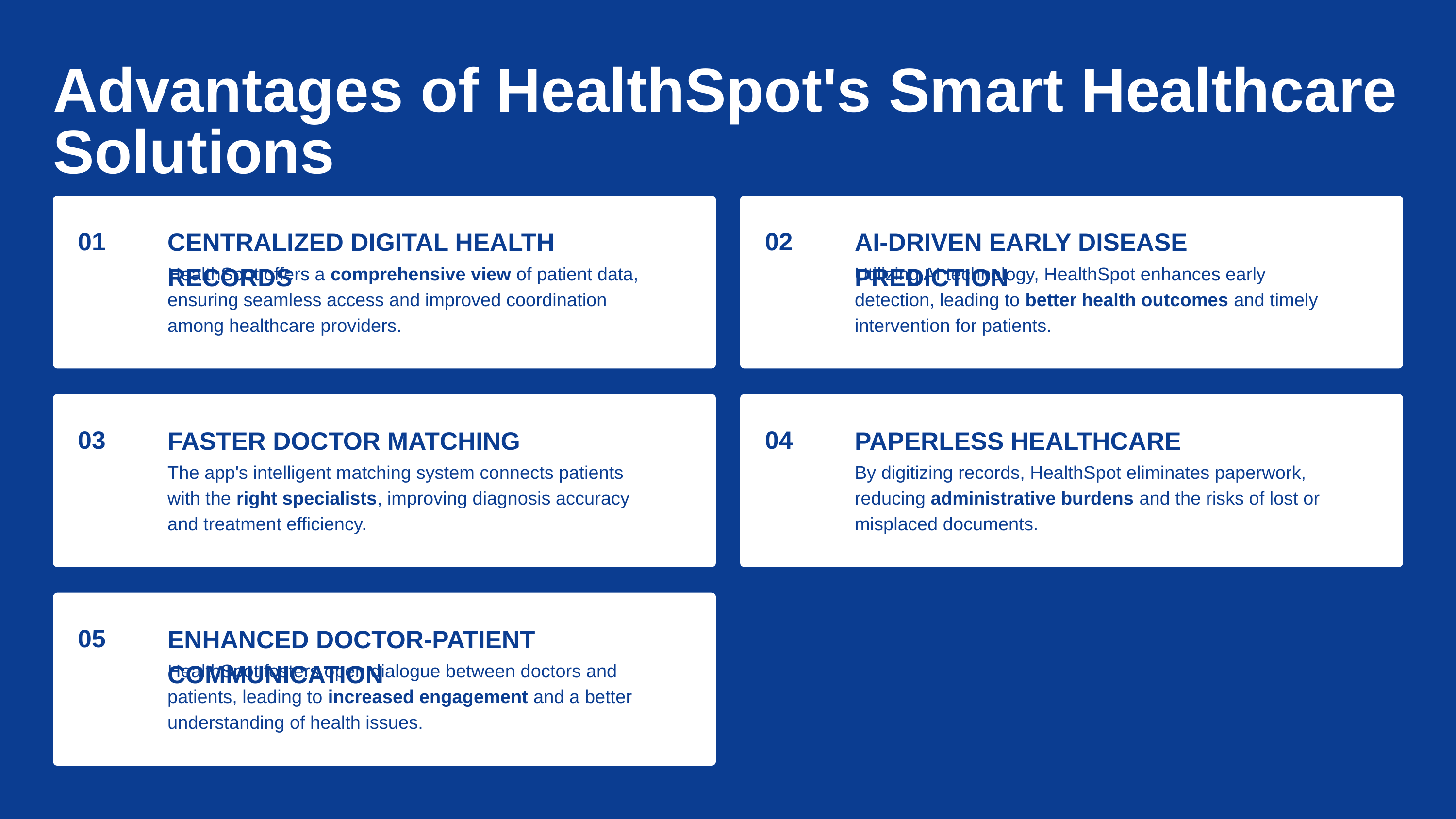

Advantages of HealthSpot's Smart Healthcare Solutions

01
02
CENTRALIZED DIGITAL HEALTH RECORDS
HealthSpot offers a comprehensive view of patient data, ensuring seamless access and improved coordination among healthcare providers.
AI-DRIVEN EARLY DISEASE PREDICTION
Utilizing AI technology, HealthSpot enhances early detection, leading to better health outcomes and timely intervention for patients.

03
04
FASTER DOCTOR MATCHING
The app's intelligent matching system connects patients with the right specialists, improving diagnosis accuracy and treatment efficiency.
PAPERLESS HEALTHCARE
By digitizing records, HealthSpot eliminates paperwork, reducing administrative burdens and the risks of lost or misplaced documents.

05
ENHANCED DOCTOR-PATIENT COMMUNICATION
HealthSpot fosters open dialogue between doctors and patients, leading to increased engagement and a better understanding of health issues.